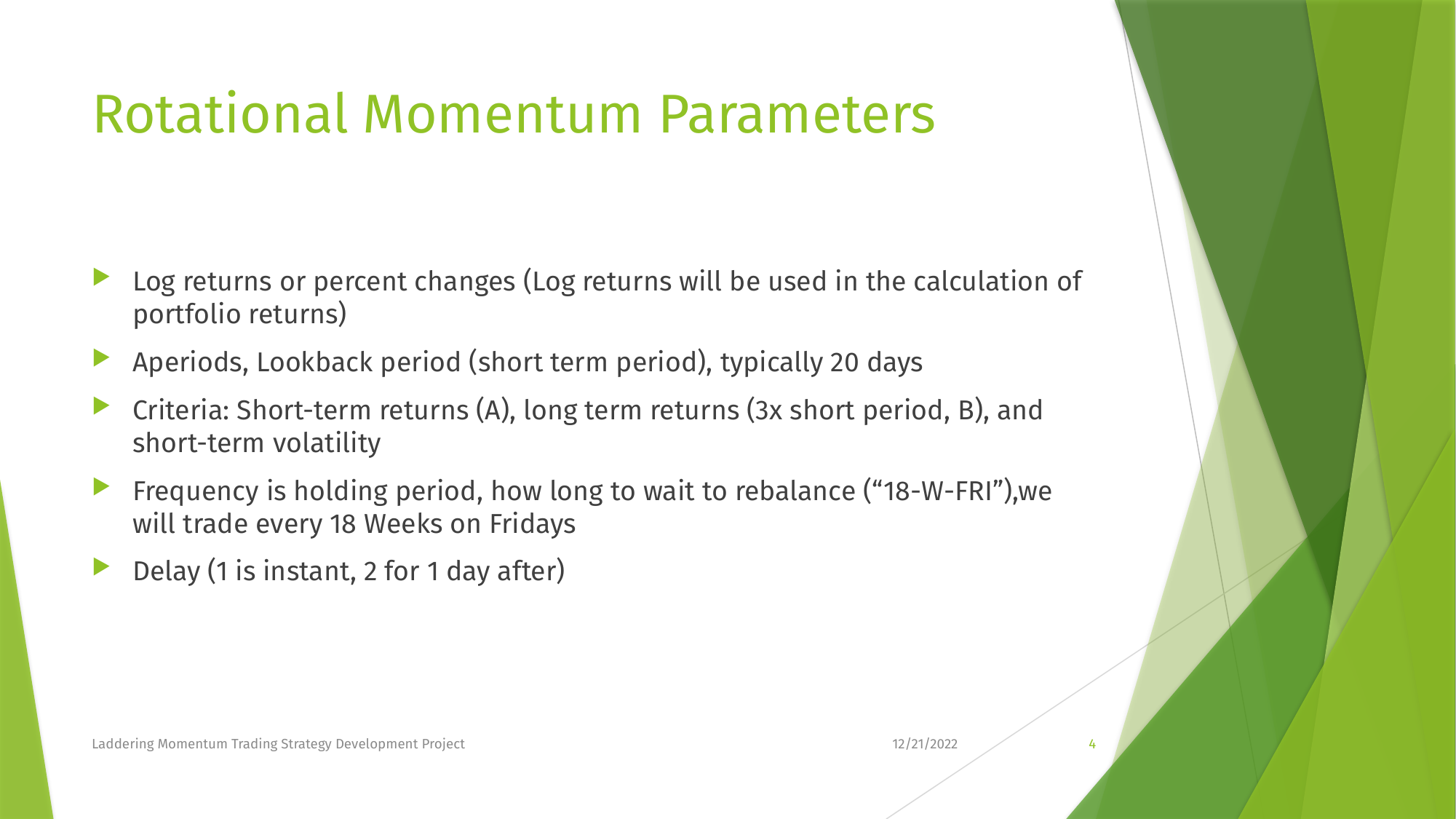

# Rotational Momentum Parameters
Log returns or percent changes (Log returns will be used in the calculation of portfolio returns)
Aperiods, Lookback period (short term period), typically 20 days
Criteria: Short-term returns (A), long term returns (3x short period, B), and short-term volatility
Frequency is holding period, how long to wait to rebalance (“18-W-FRI”),we will trade every 18 Weeks on Fridays
Delay (1 is instant, 2 for 1 day after)

Laddering Momentum Trading Strategy Development Project
12/21/2022
4